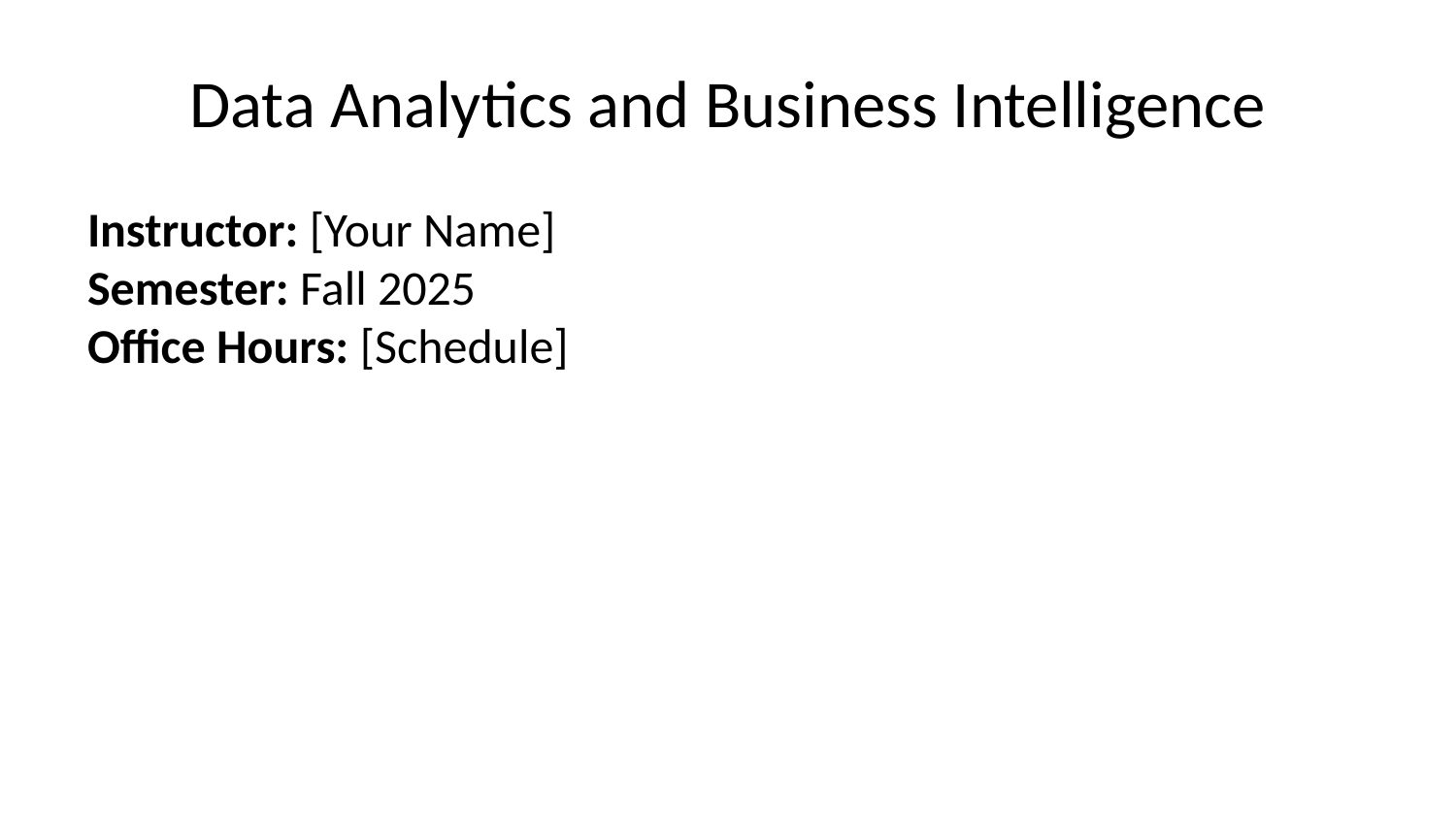

# Data Analytics and Business Intelligence
Instructor: [Your Name]
Semester: Fall 2025
Office Hours: [Schedule]